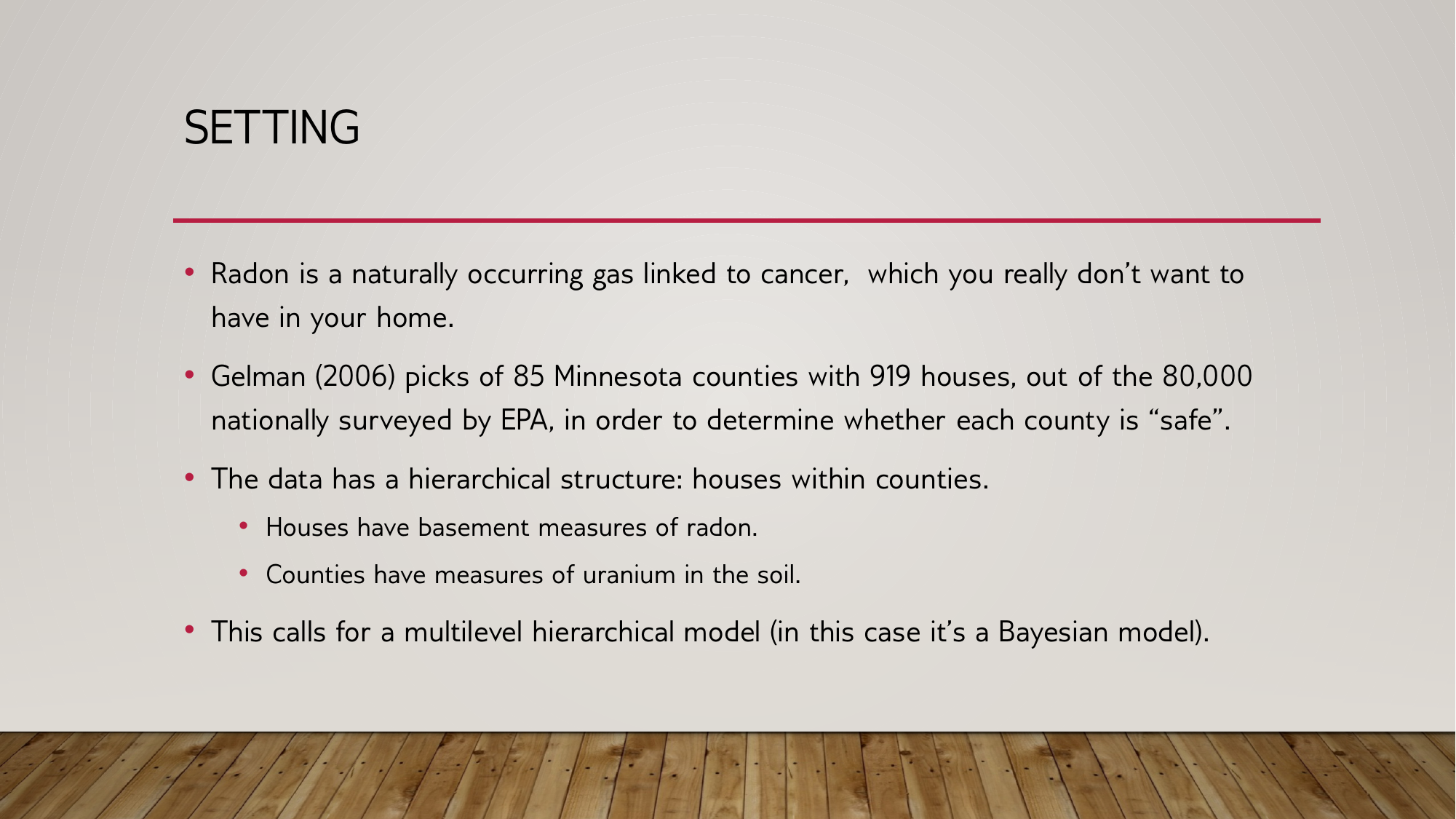

# Setting
Radon is a naturally occurring gas linked to cancer,  which you really don’t want to have in your home.
Gelman (2006) picks of 85 Minnesota counties with 919 houses, out of the 80,000 nationally surveyed by EPA, in order to determine whether each county is “safe”.
The data has a hierarchical structure: houses within counties.
Houses have basement measures of radon.
Counties have measures of uranium in the soil.
This calls for a multilevel hierarchical model (in this case it’s a Bayesian model).